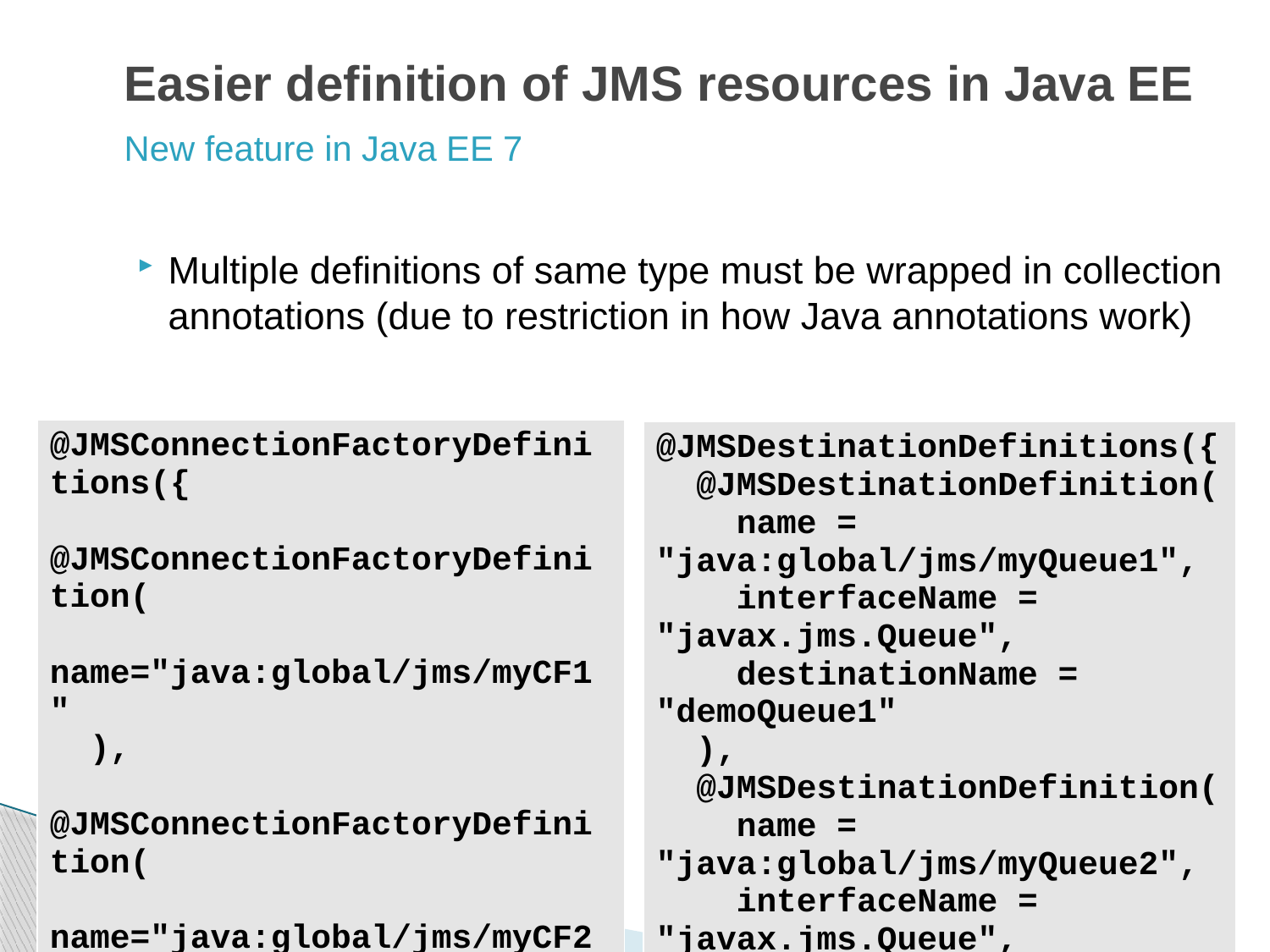

# Easier definition of JMS resources in Java EE
New feature in Java EE 7
Multiple definitions of same type must be wrapped in collection annotations (due to restriction in how Java annotations work)
| @JMSConnectionFactoryDefinitions({ @JMSConnectionFactoryDefinition( name="java:global/jms/myCF1" ), @JMSConnectionFactoryDefinition( name="java:global/jms/myCF2" ) }) |
| --- |
| @JMSDestinationDefinitions({ @JMSDestinationDefinition( name = "java:global/jms/myQueue1", interfaceName = "javax.jms.Queue", destinationName = "demoQueue1" ), @JMSDestinationDefinition( name = "java:global/jms/myQueue2", interfaceName = "javax.jms.Queue", destinationName = "demoQueue2" ) }) |
| --- |